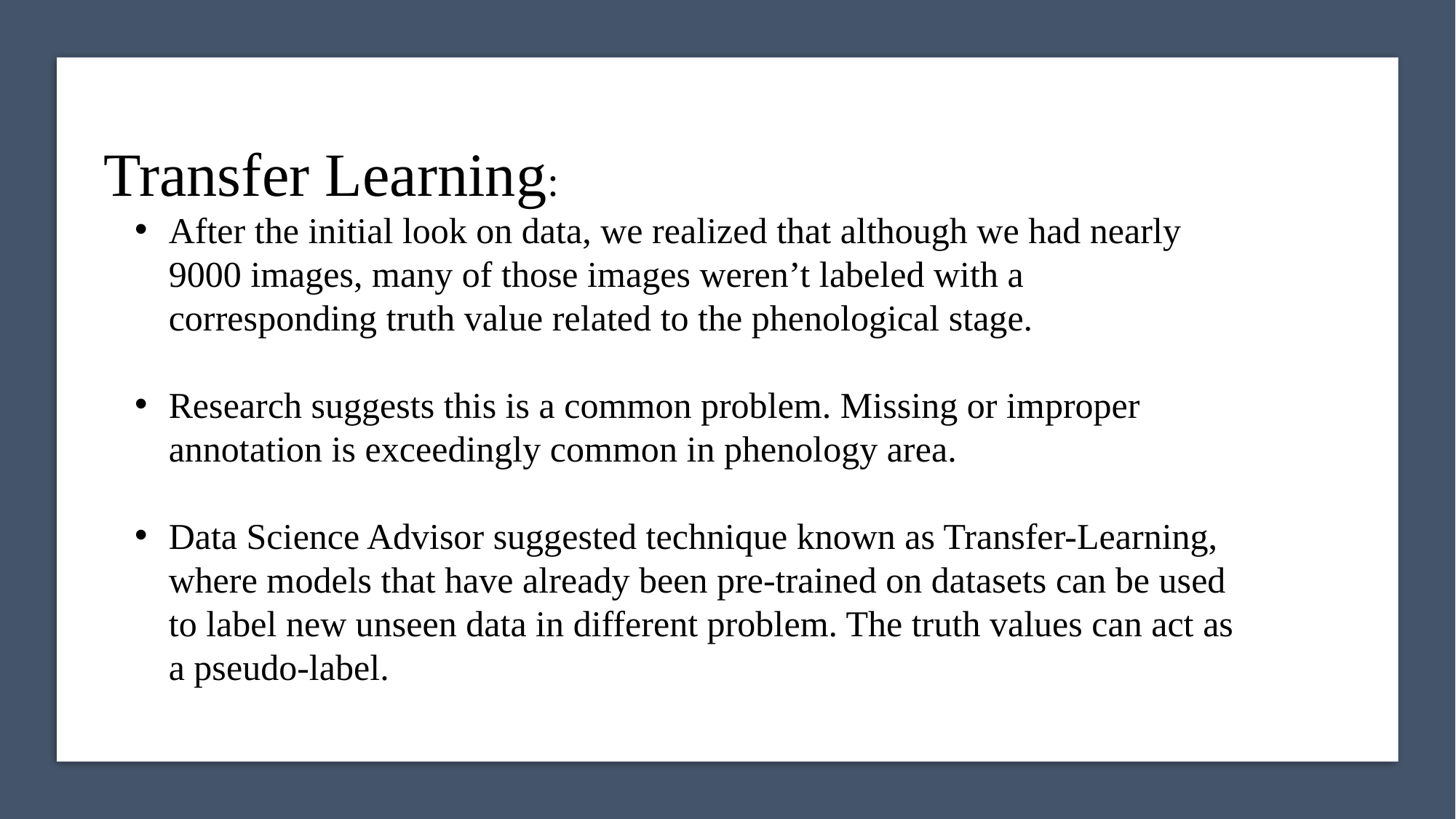

Transfer Learning:

After the initial look on data, we realized that although we had nearly 9000 images, many of those images weren’t labeled with a corresponding truth value related to the phenological stage.

Research suggests this is a common problem. Missing or improper annotation is exceedingly common in phenology area.

Data Science Advisor suggested technique known as Transfer-Learning, where models that have already been pre-trained on datasets can be used to label new unseen data in different problem. The truth values can act as a pseudo-label.